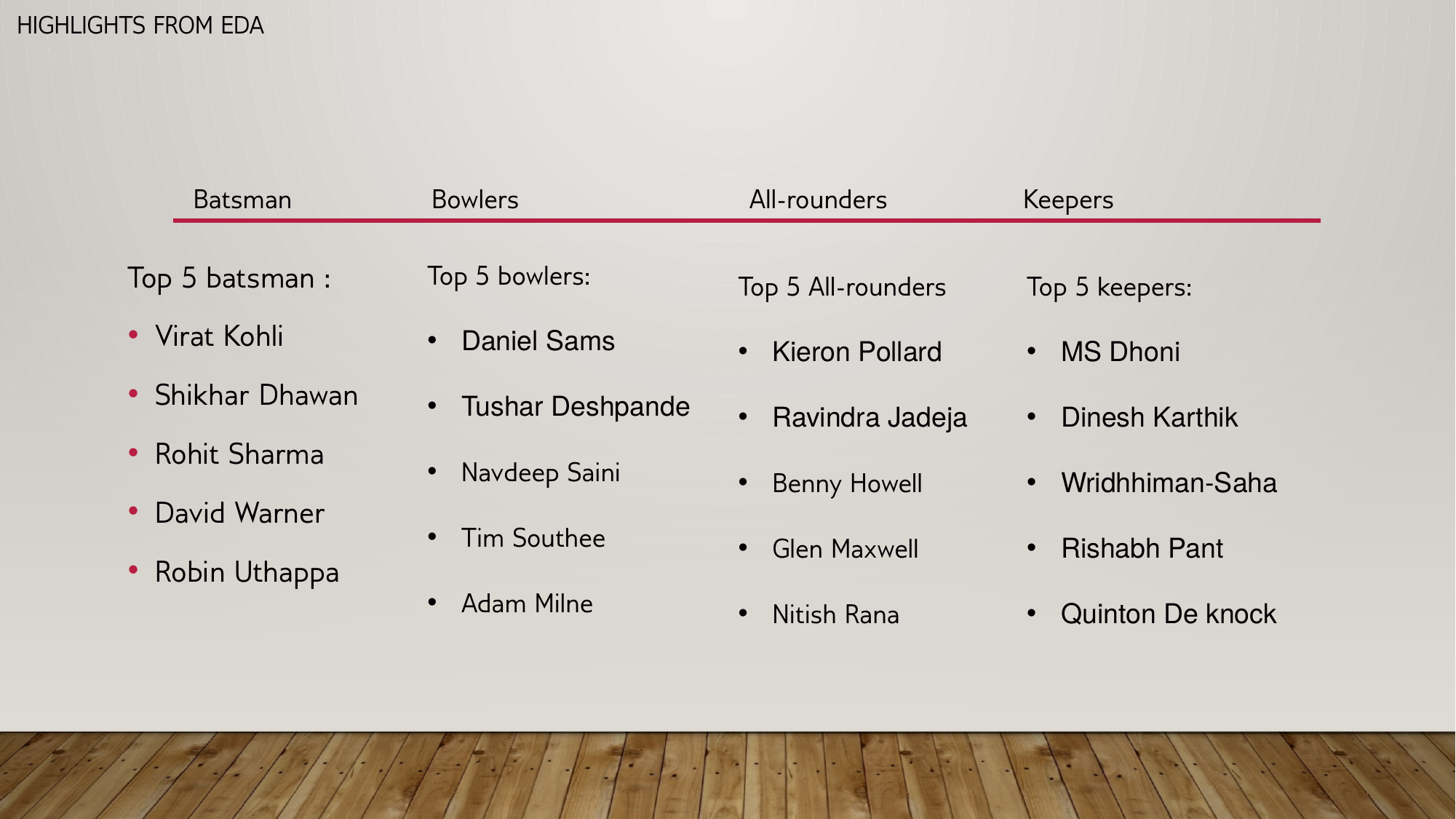

# Highlights from EDA
Batsman
Bowlers
All-rounders
Keepers
Top 5 batsman :
Virat Kohli
Shikhar Dhawan
Rohit Sharma
David Warner
Robin Uthappa
Top 5 bowlers:

Daniel Sams

Tushar Deshpande

Navdeep Saini

Tim Southee

Adam Milne

Top 5 All-rounders

Kieron Pollard

Ravindra Jadeja

Benny Howell

Glen Maxwell

Nitish Rana

Top 5 keepers:

MS Dhoni

Dinesh Karthik

Wridhhiman-Saha

Rishabh Pant

Quinton De knock